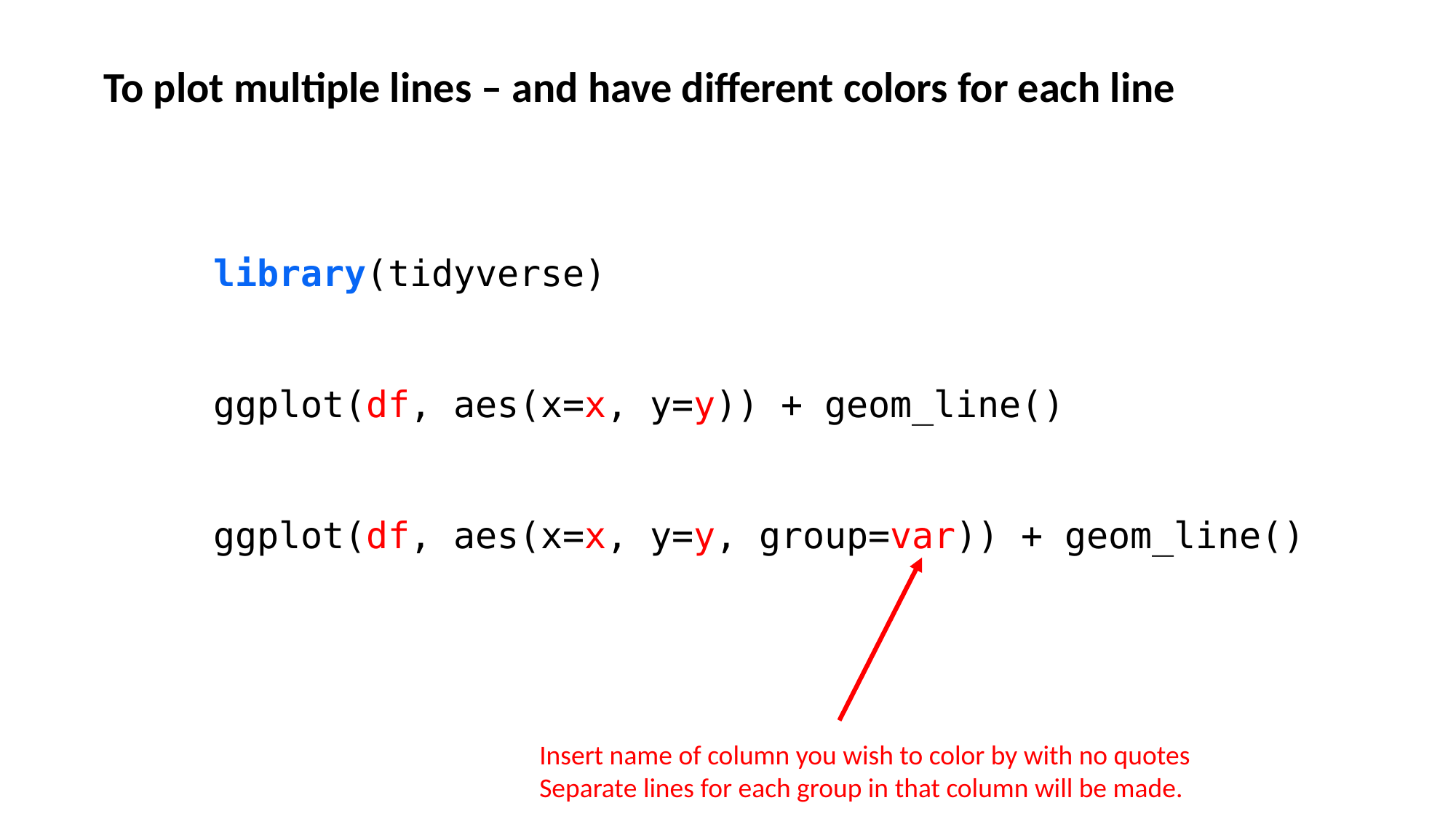

To plot multiple lines – and have different colors for each line
library(tidyverse)

ggplot(df, aes(x=x, y=y)) + geom_line()

ggplot(df, aes(x=x, y=y, group=var)) + geom_line()

Insert name of column you wish to color by with no quotes
Separate lines for each group in that column will be made.